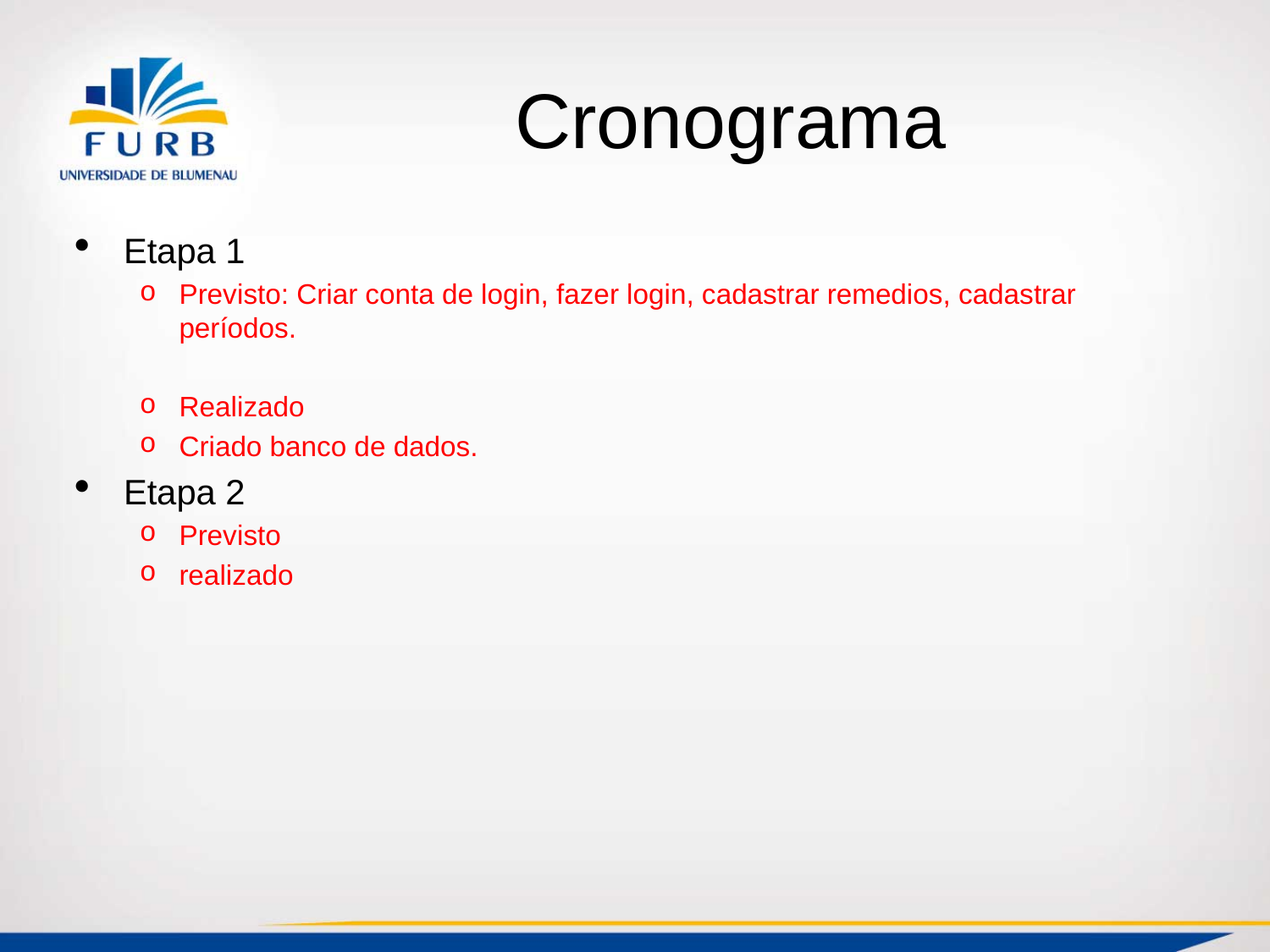

Cronograma
Etapa 1
Previsto: Criar conta de login, fazer login, cadastrar remedios, cadastrar períodos.

Realizado
Criado banco de dados.
Etapa 2
Previsto
realizado